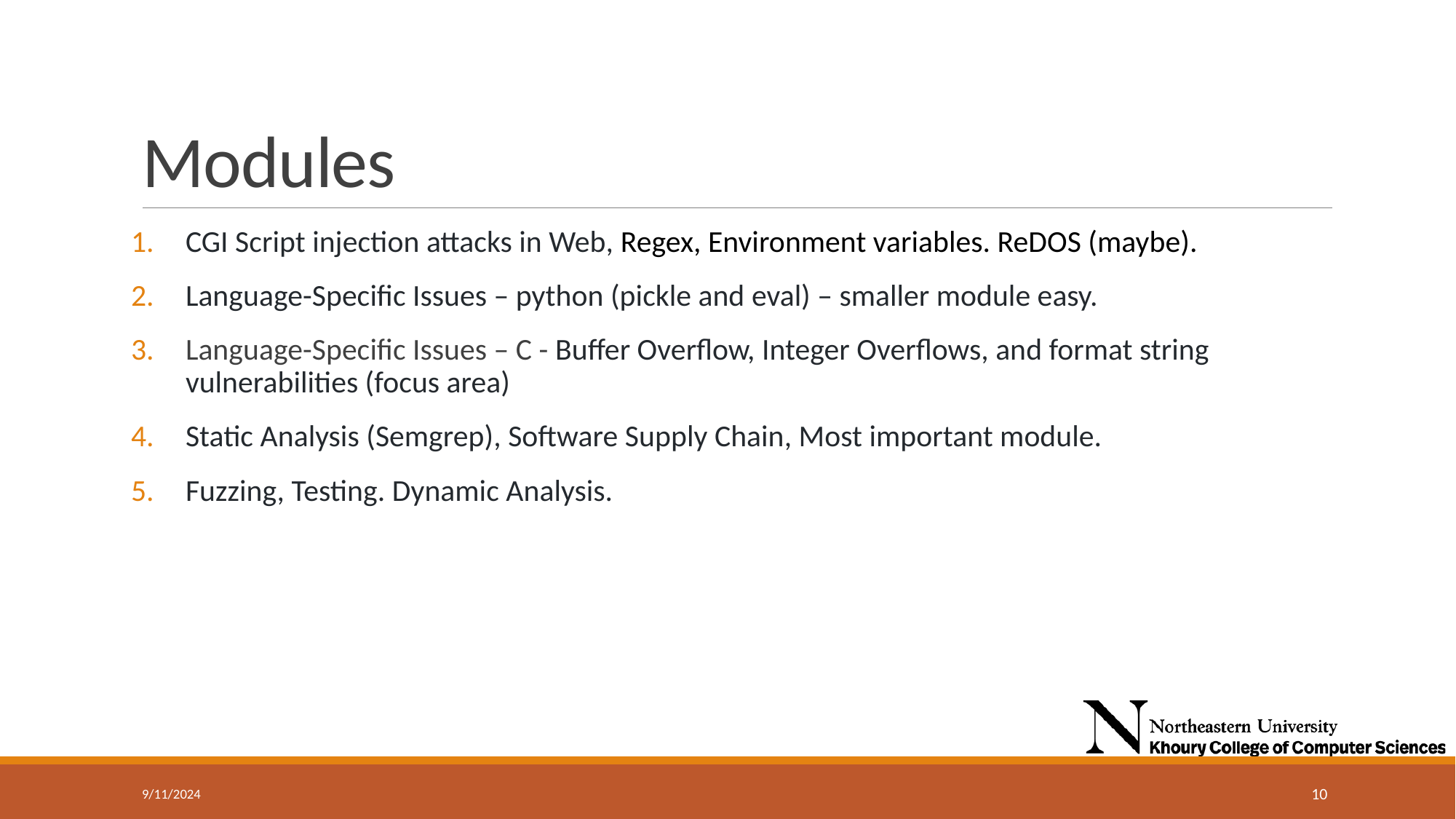

# Modules
CGI Script injection attacks in Web, Regex, Environment variables. ReDOS (maybe).
Language-Specific Issues – python (pickle and eval) – smaller module easy.
Language-Specific Issues – C - Buffer Overflow, Integer Overflows, and format string vulnerabilities (focus area)
Static Analysis (Semgrep), Software Supply Chain, Most important module.
Fuzzing, Testing. Dynamic Analysis.
9/11/2024
10